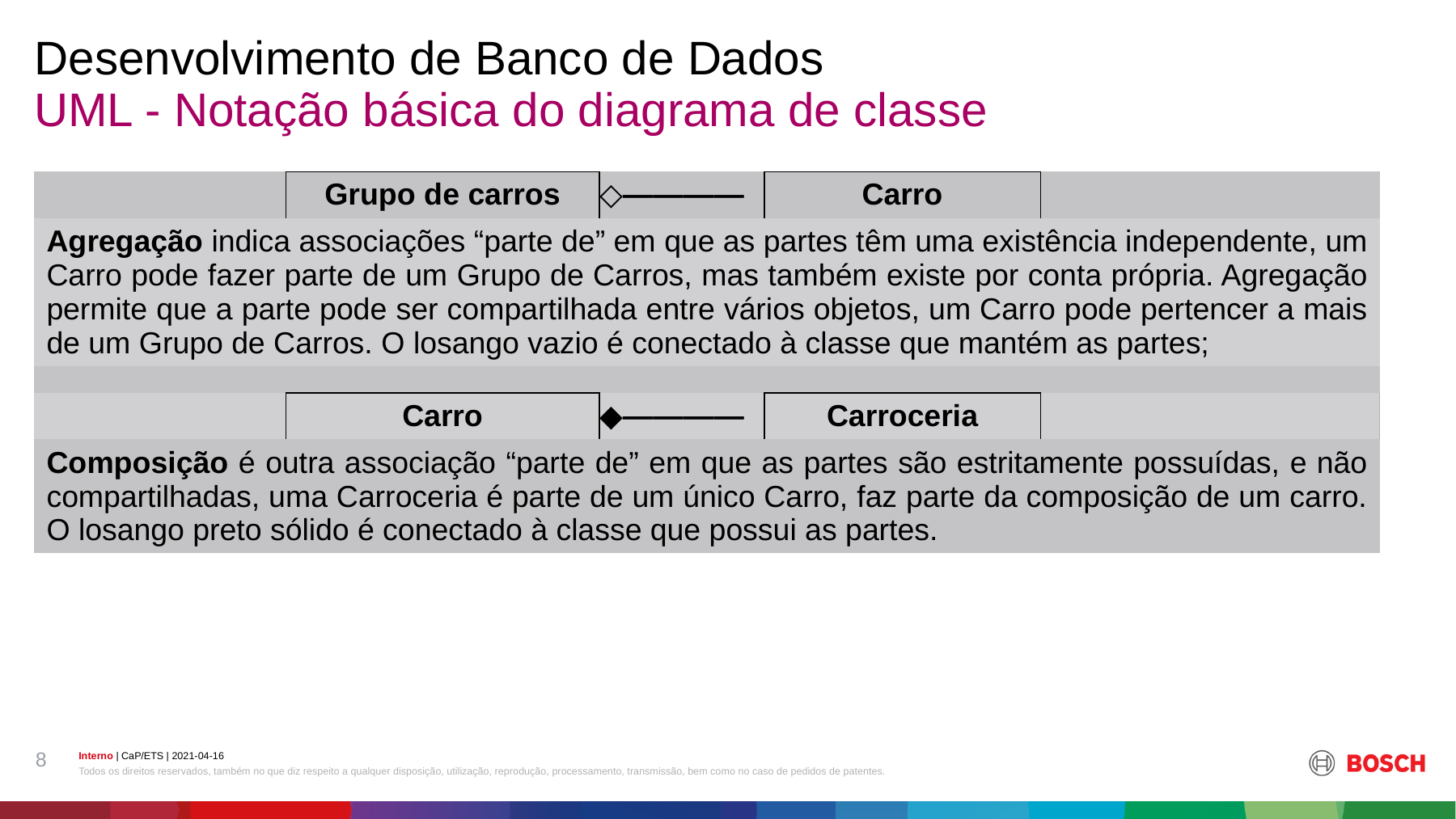

Desenvolvimento de Banco de Dados
# UML - Notação básica do diagrama de classe
|  | Grupo de carros | ◇―――― | Carro |  |
| --- | --- | --- | --- | --- |
| Agregação indica associações “parte de” em que as partes têm uma existência independente, um Carro pode fazer parte de um Grupo de Carros, mas também existe por conta própria. Agregação permite que a parte pode ser compartilhada entre vários objetos, um Carro pode pertencer a mais de um Grupo de Carros. O losango vazio é conectado à classe que mantém as partes; |  |  |  |  |
|  |  |  |  |  |
|  | Carro | ◆―――― | Carroceria |  |
| Composição é outra associação “parte de” em que as partes são estritamente possuídas, e não compartilhadas, uma Carroceria é parte de um único Carro, faz parte da composição de um carro. O losango preto sólido é conectado à classe que possui as partes. |  |  |  |  |
8